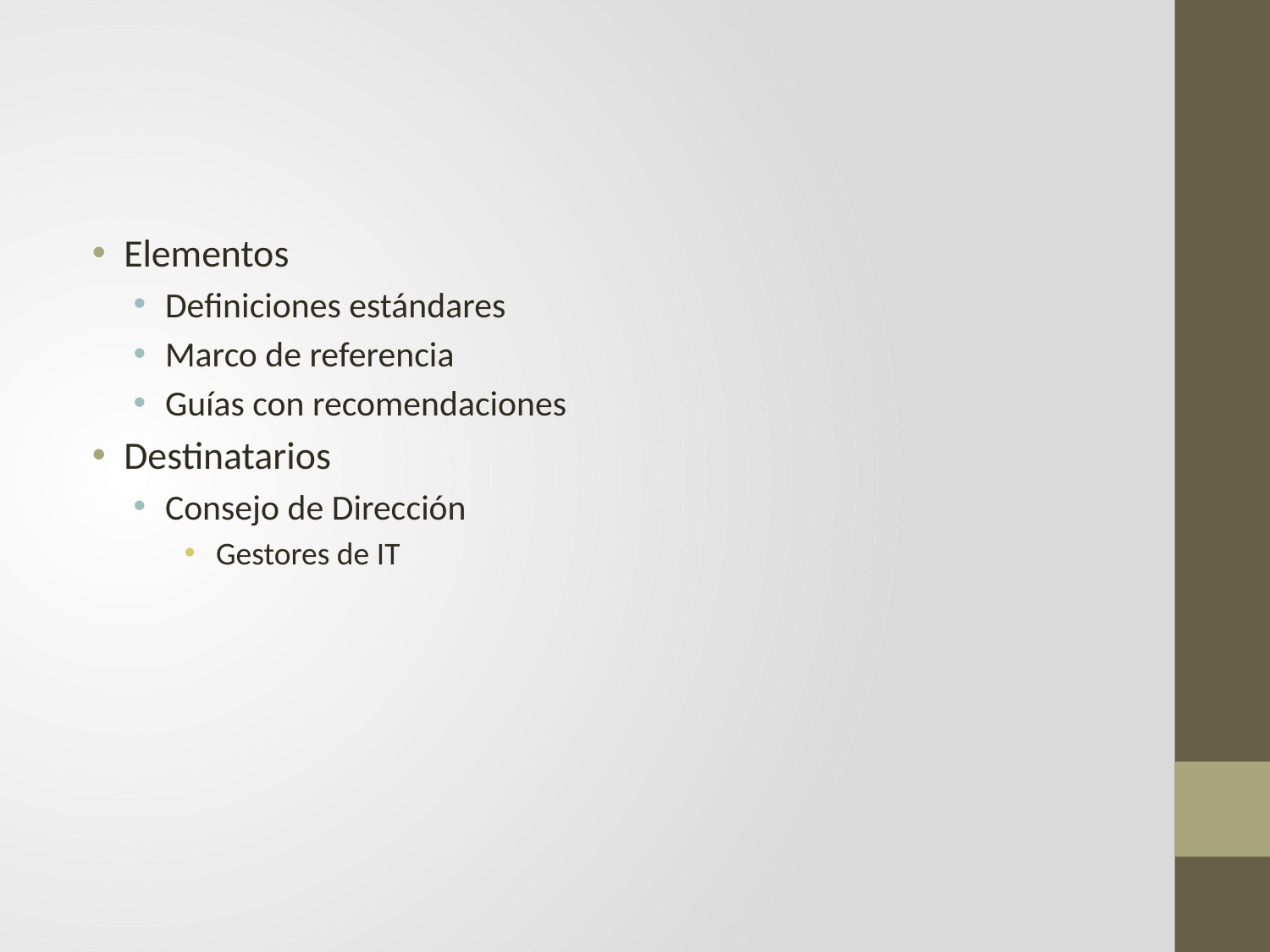

#
Elementos
Definiciones estándares
Marco de referencia
Guías con recomendaciones
Destinatarios
Consejo de Dirección
Gestores de IT